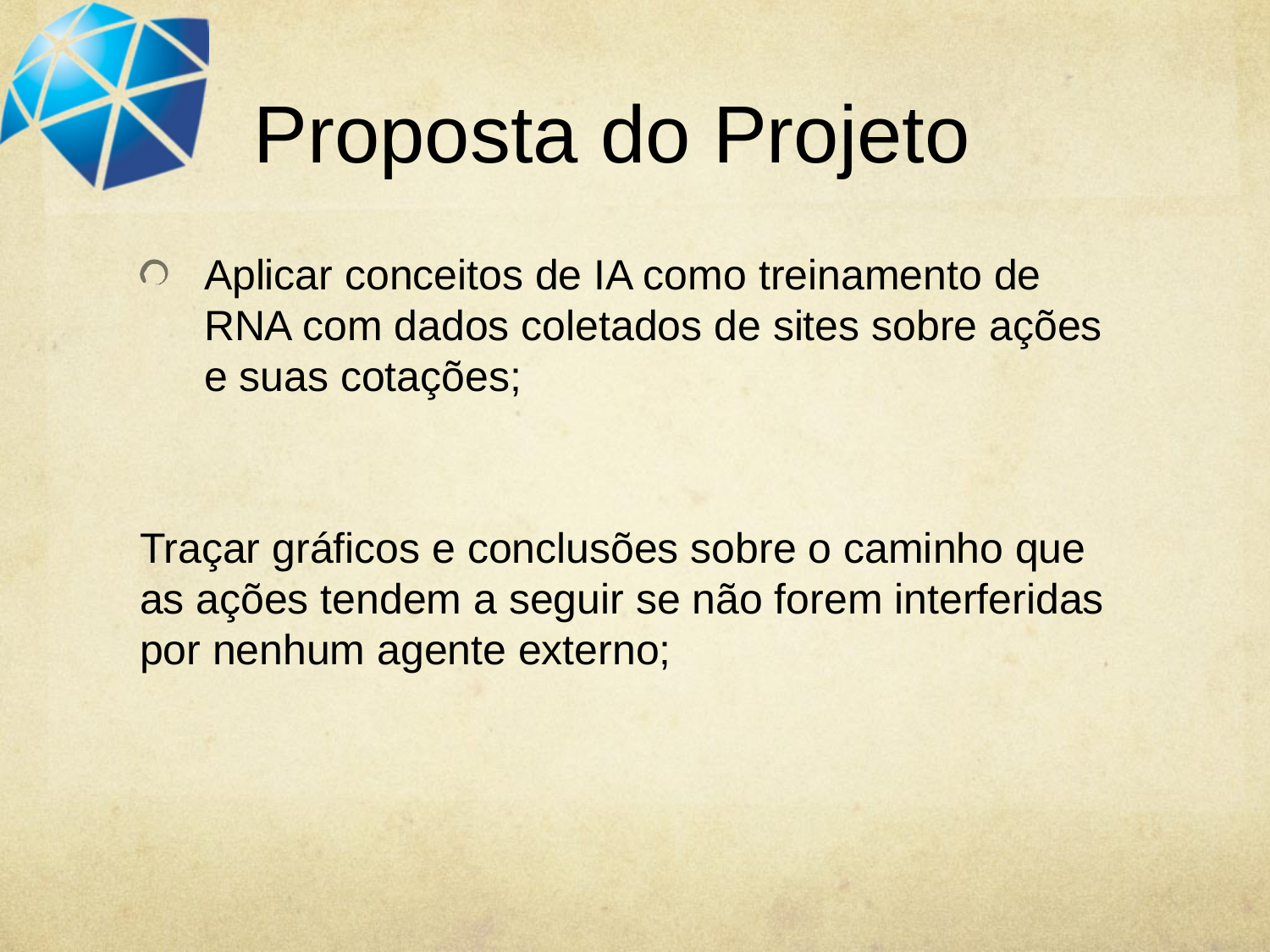

# Proposta do Projeto
Aplicar conceitos de IA como treinamento de RNA com dados coletados de sites sobre ações e suas cotações;

Traçar gráficos e conclusões sobre o caminho que as ações tendem a seguir se não forem interferidas por nenhum agente externo;